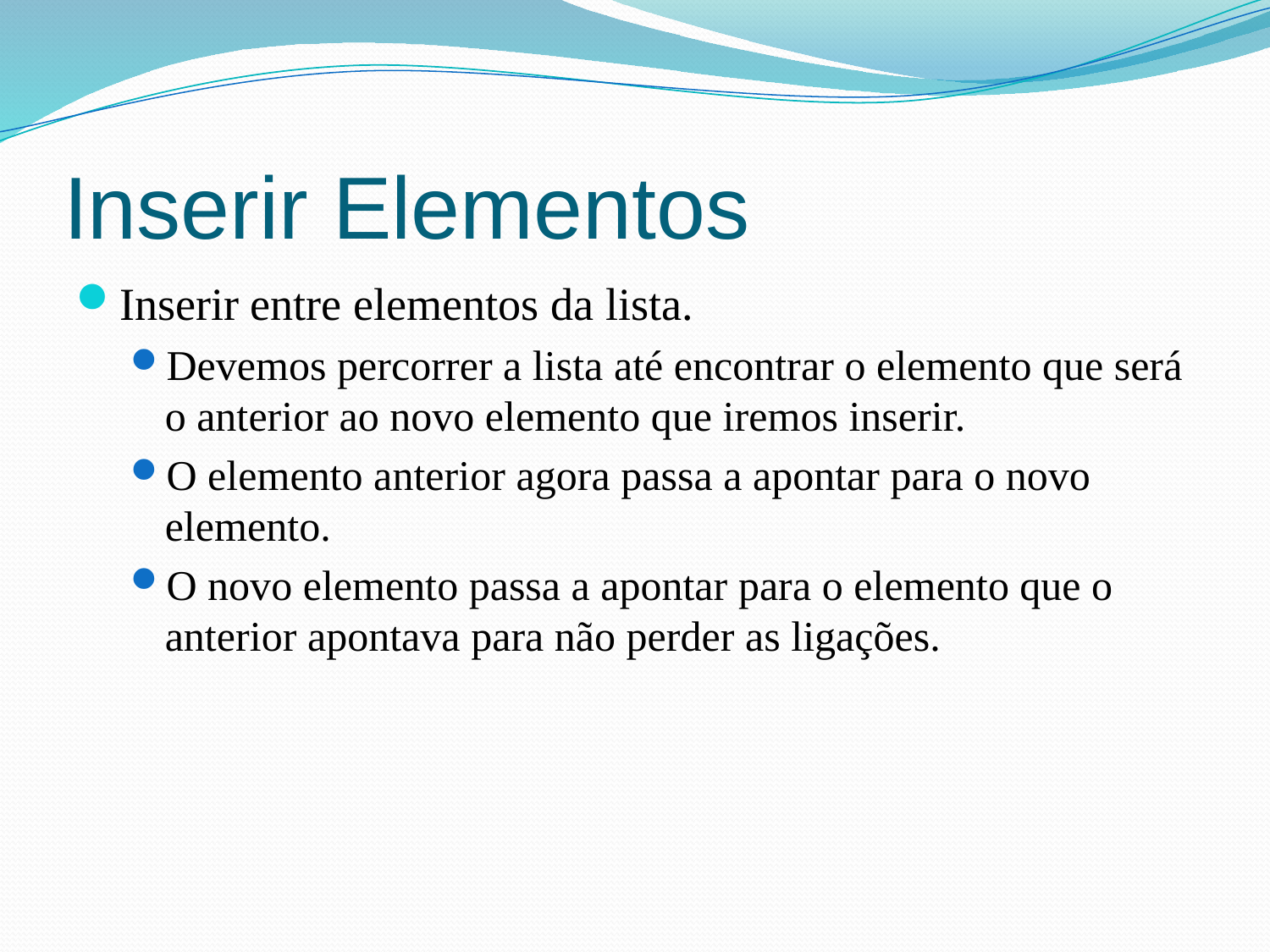

# Inserir Elementos
Inserir entre elementos da lista.
Devemos percorrer a lista até encontrar o elemento que será o anterior ao novo elemento que iremos inserir.
O elemento anterior agora passa a apontar para o novo elemento.
O novo elemento passa a apontar para o elemento que o anterior apontava para não perder as ligações.